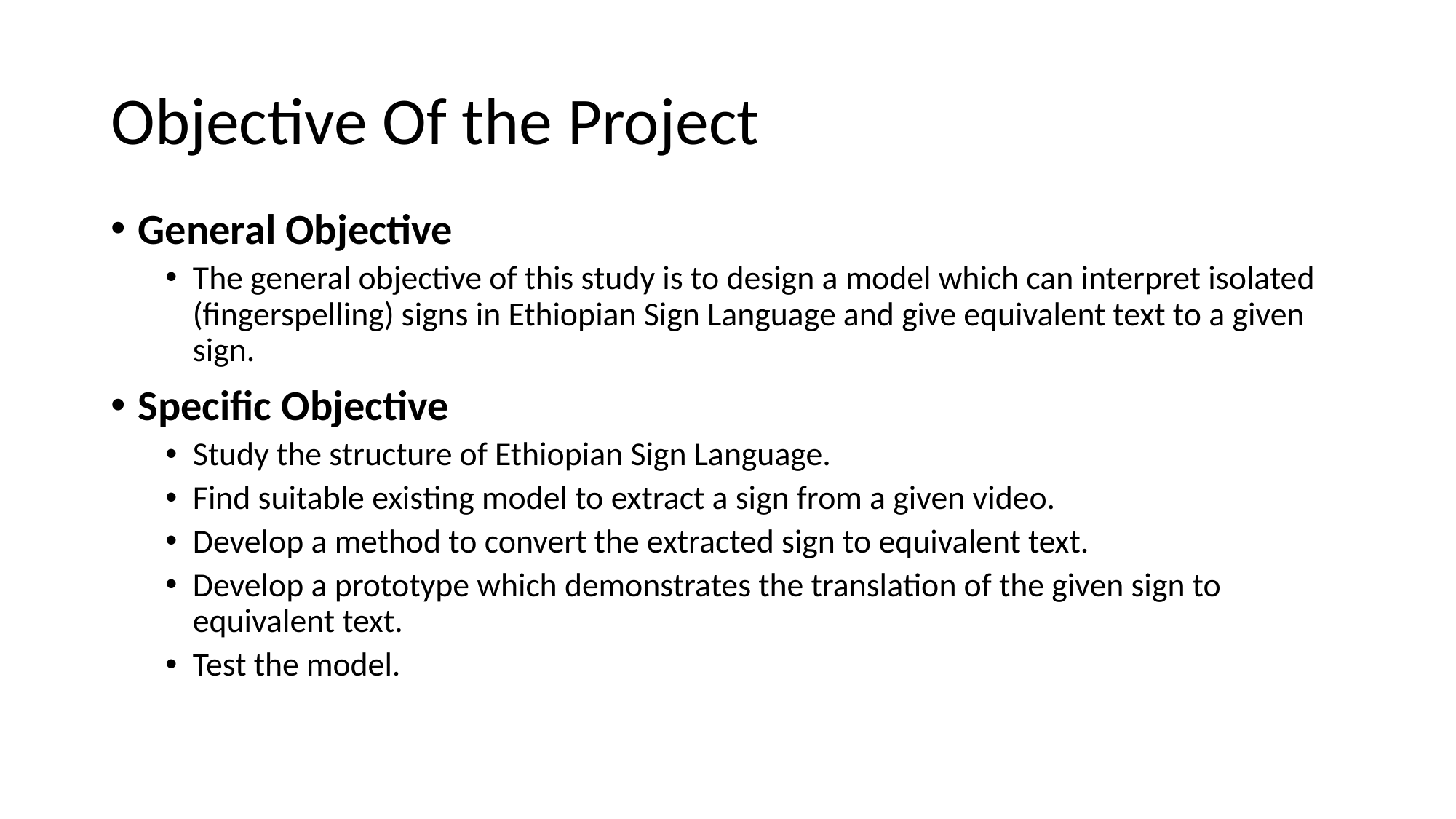

# Objective Of the Project
General Objective
The general objective of this study is to design a model which can interpret isolated (fingerspelling) signs in Ethiopian Sign Language and give equivalent text to a given sign.
Specific Objective
Study the structure of Ethiopian Sign Language.
Find suitable existing model to extract a sign from a given video.
Develop a method to convert the extracted sign to equivalent text.
Develop a prototype which demonstrates the translation of the given sign to equivalent text.
Test the model.